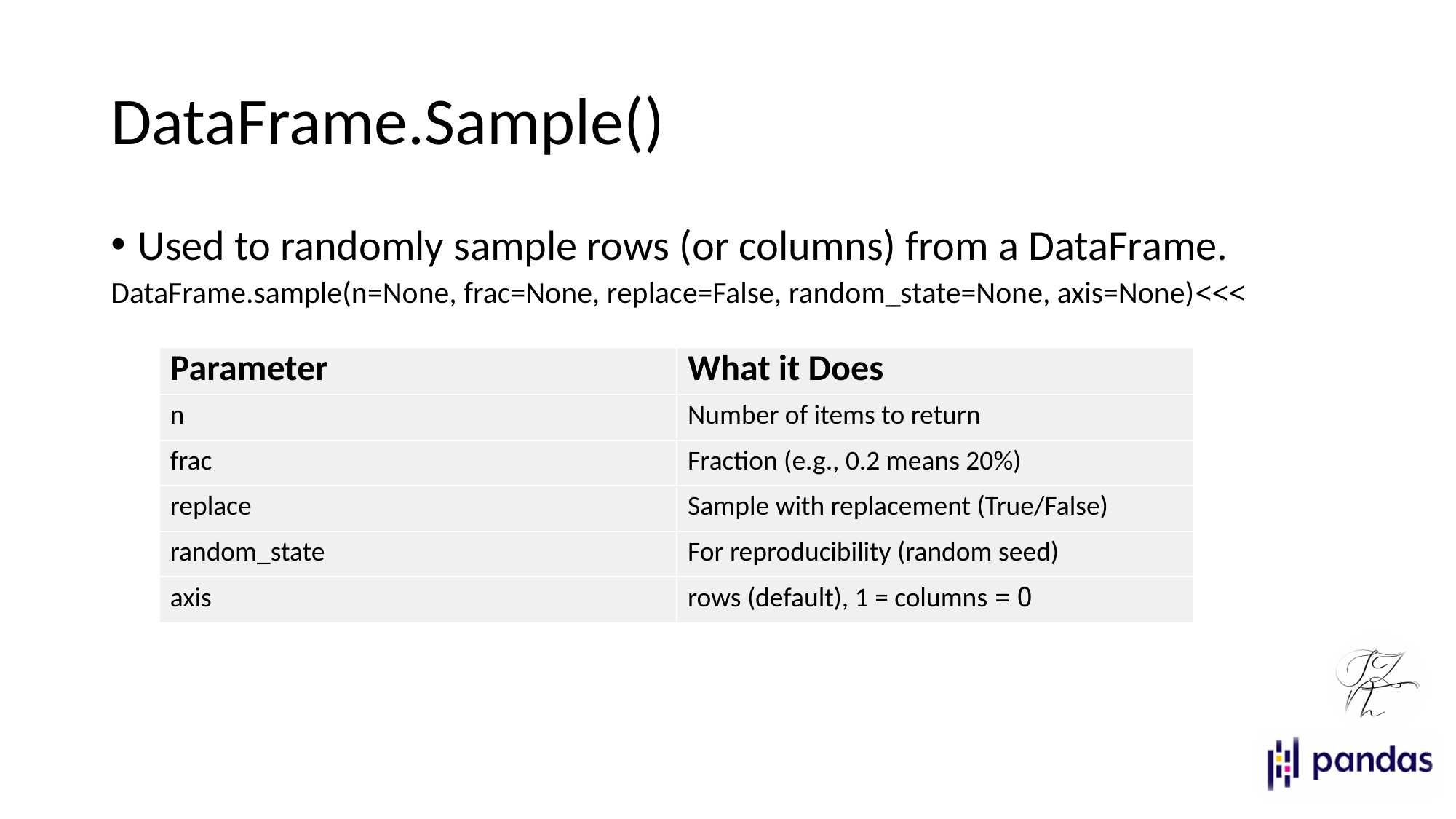

# DataFrame.Sample()
Used to randomly sample rows (or columns) from a DataFrame.
>>>DataFrame.sample(n=None, frac=None, replace=False, random_state=None, axis=None)

| Parameter | What it Does |
| --- | --- |
| n | Number of items to return |
| frac | Fraction (e.g., 0.2 means 20%) |
| replace | Sample with replacement (True/False) |
| random\_state | For reproducibility (random seed) |
| axis | 0 = rows (default), 1 = columns |